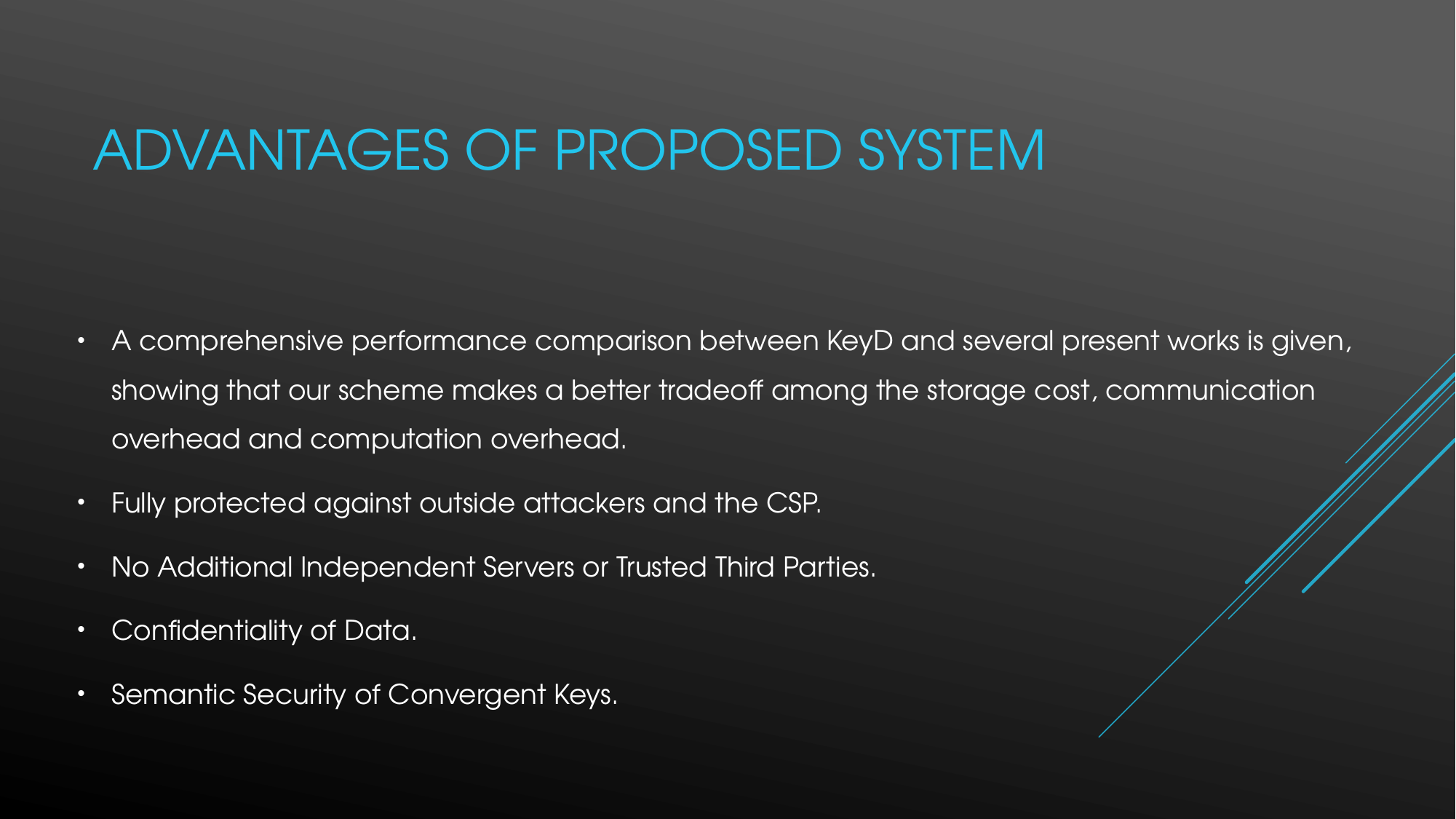

Advantages of Proposed System
A comprehensive performance comparison between KeyD and several present works is given, showing that our scheme makes a better tradeoff among the storage cost, communication overhead and computation overhead.
Fully protected against outside attackers and the CSP.
No Additional Independent Servers or Trusted Third Parties.
Confidentiality of Data.
Semantic Security of Convergent Keys.